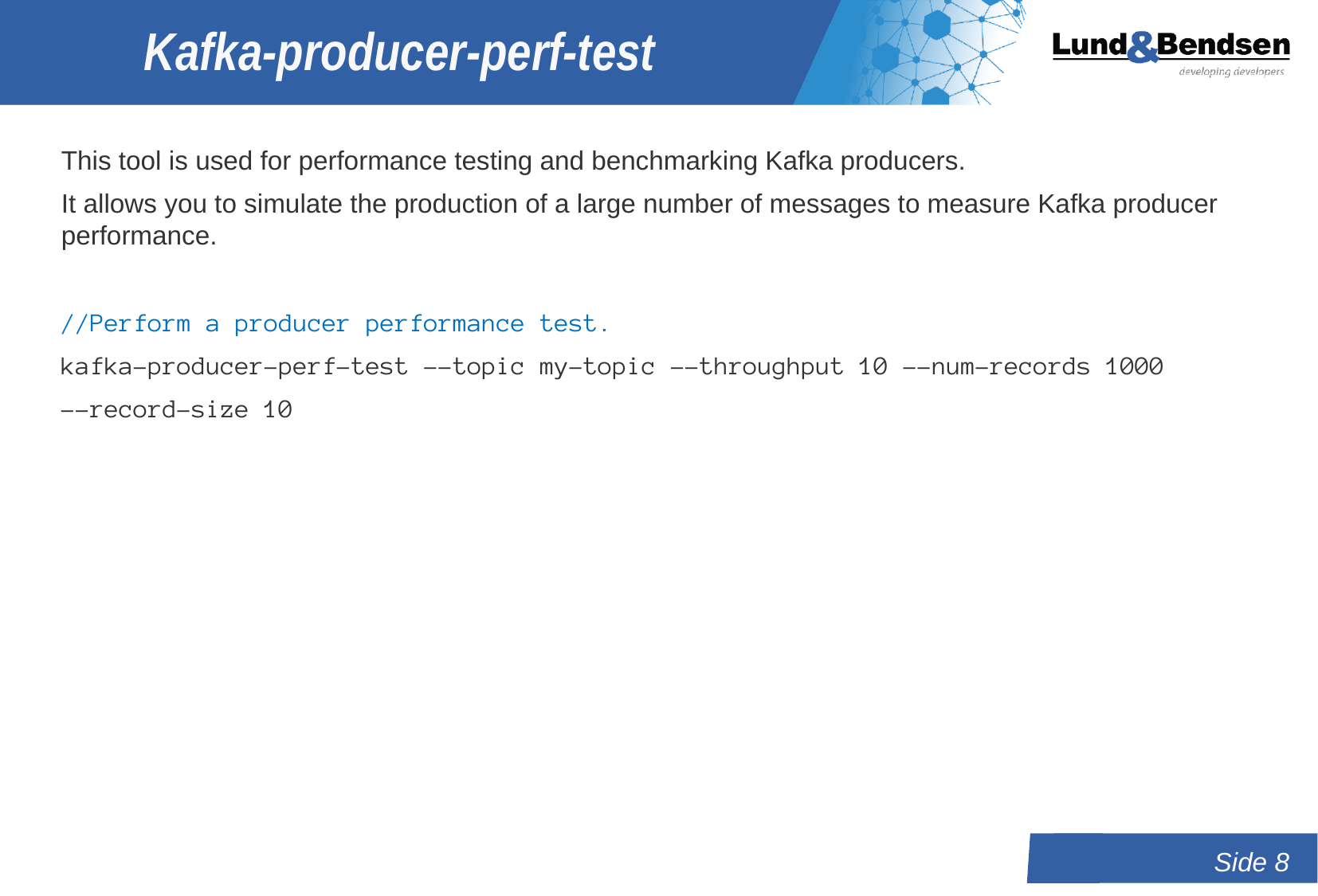

# Kafka-producer-perf-test
This tool is used for performance testing and benchmarking Kafka producers.
It allows you to simulate the production of a large number of messages to measure Kafka producer performance.

//Perform a producer performance test.
kafka-producer-perf-test --topic my-topic --throughput 10 --num-records 1000
--record-size 10